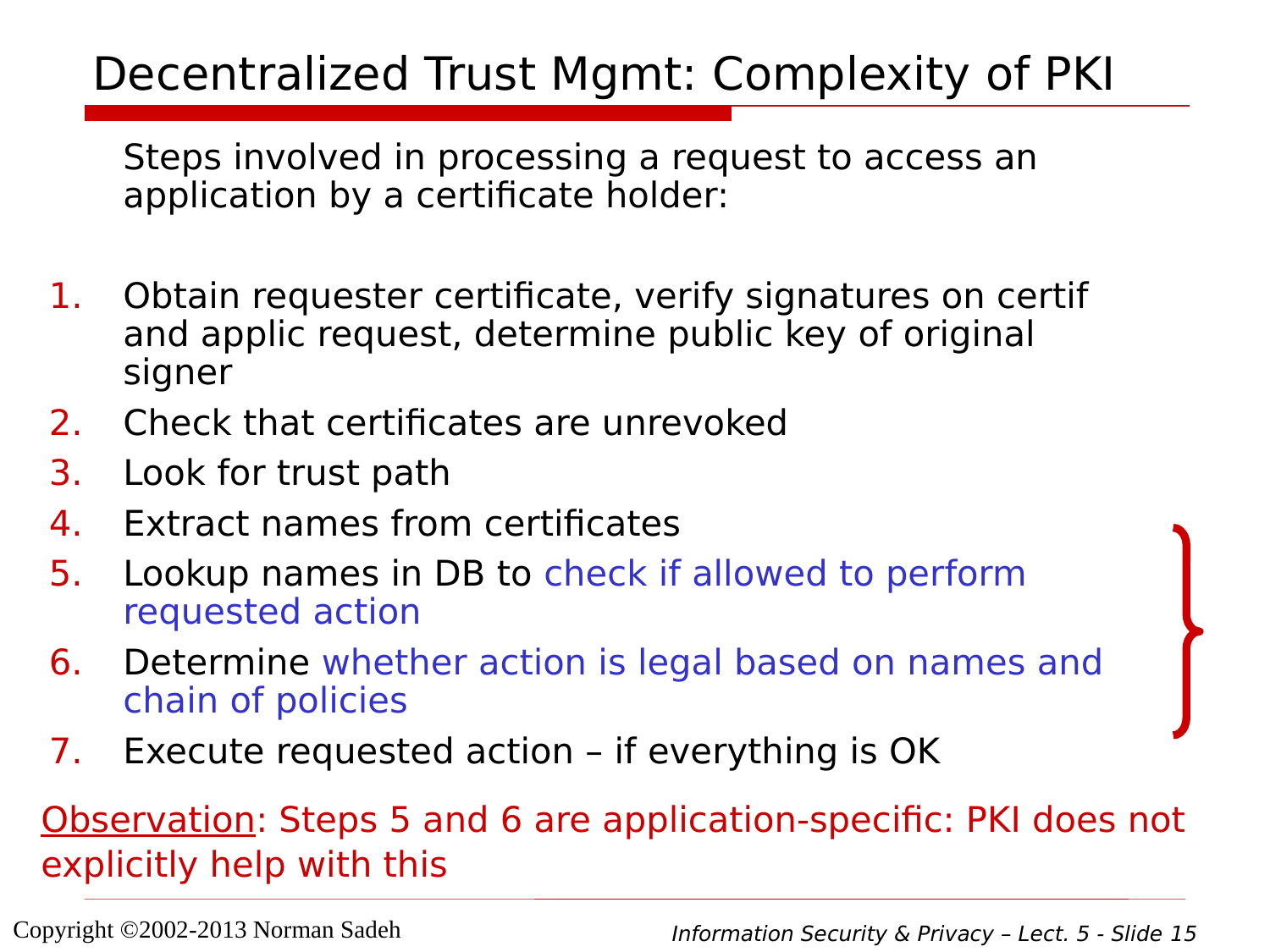

# Decentralized Trust Mgmt: Complexity of PKI
	Steps involved in processing a request to access an application by a certificate holder:

Obtain requester certificate, verify signatures on certif and applic request, determine public key of original signer
Check that certificates are unrevoked
Look for trust path
Extract names from certificates
Lookup names in DB to check if allowed to perform requested action
Determine whether action is legal based on names and chain of policies
Execute requested action – if everything is OK

Observation: Steps 5 and 6 are application-specific: PKI does not explicitly help with this